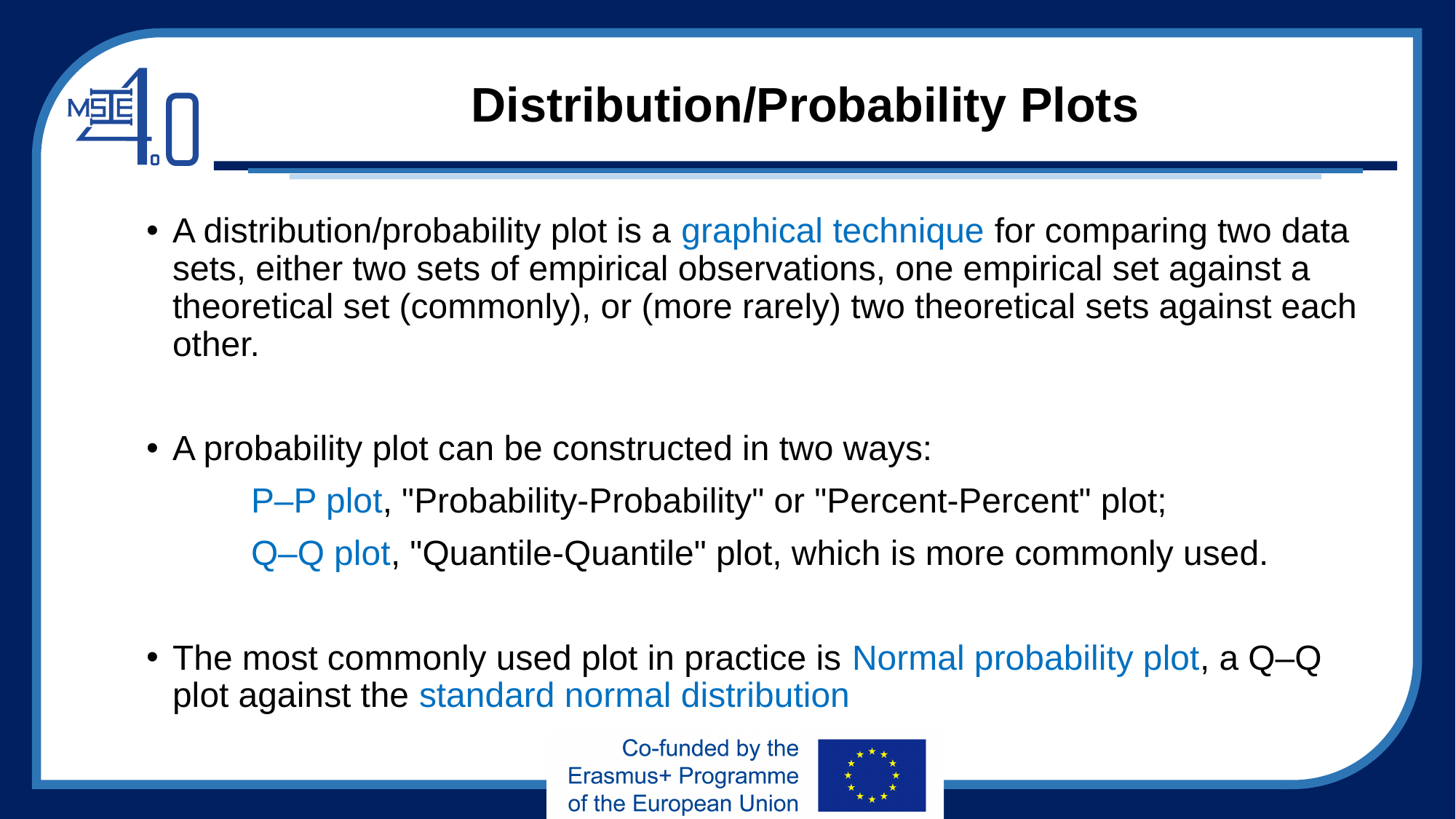

# Distribution/Probability Plots
A distribution/probability plot is a graphical technique for comparing two data sets, either two sets of empirical observations, one empirical set against a theoretical set (commonly), or (more rarely) two theoretical sets against each other.

A probability plot can be constructed in two ways:
	P–P plot, "Probability-Probability" or "Percent-Percent" plot;
	Q–Q plot, "Quantile-Quantile" plot, which is more commonly used.

The most commonly used plot in practice is Normal probability plot, a Q–Q plot against the standard normal distribution